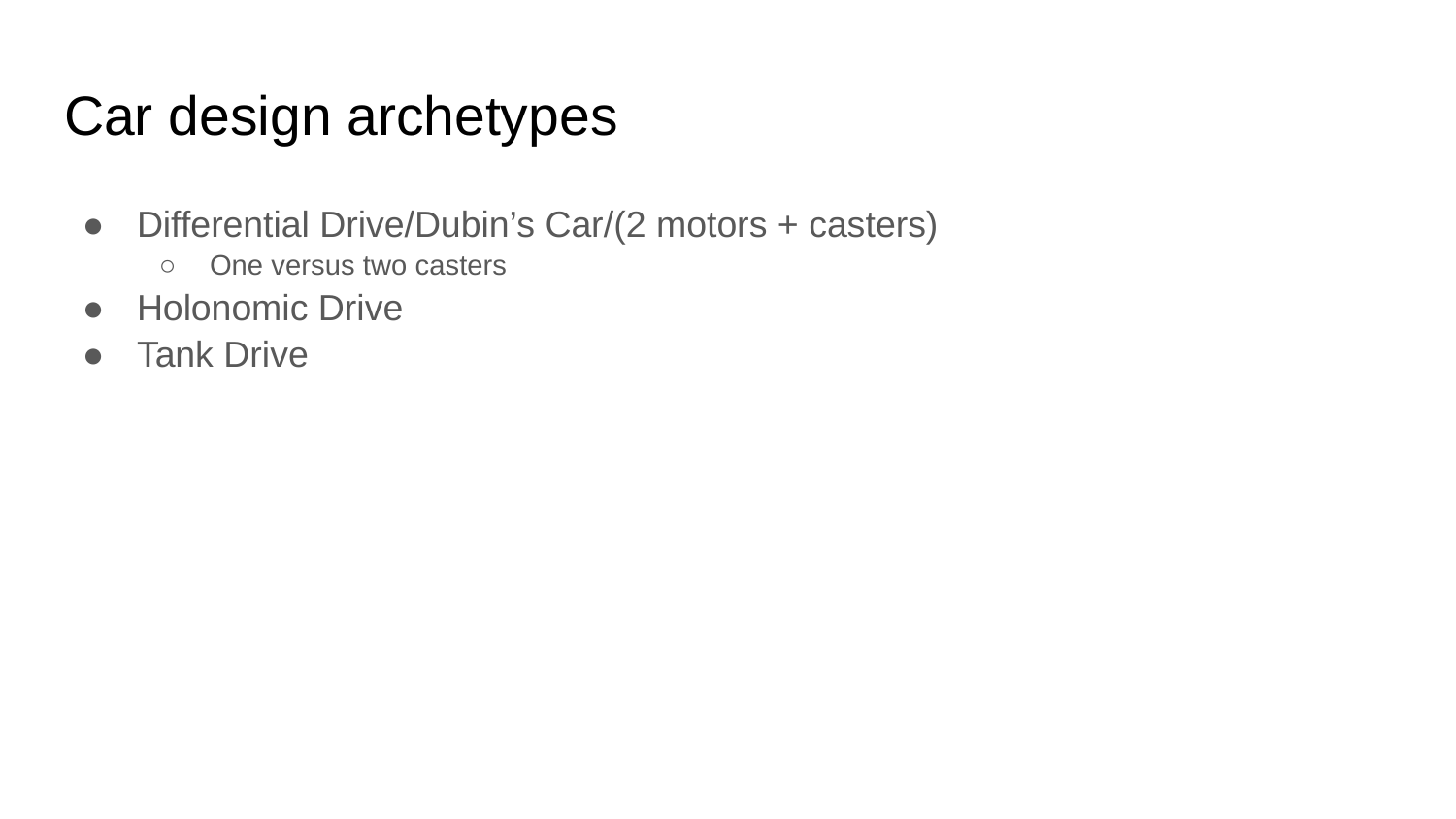

# Car design archetypes
Differential Drive/Dubin’s Car/(2 motors + casters)
One versus two casters
Holonomic Drive
Tank Drive